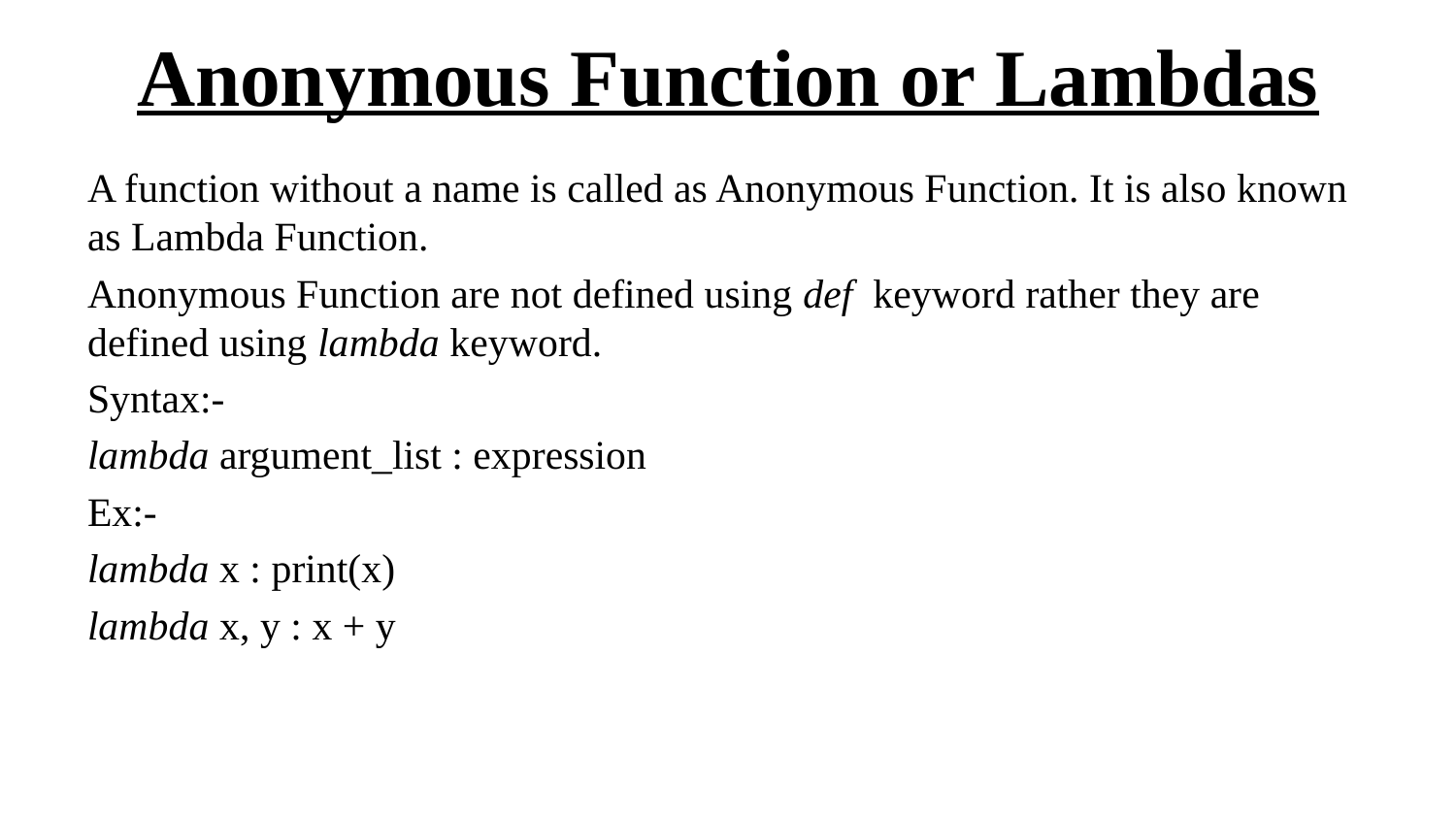

# Anonymous Function or Lambdas
A function without a name is called as Anonymous Function. It is also known as Lambda Function.
Anonymous Function are not defined using def  keyword rather they are defined using lambda keyword.
Syntax:-
lambda argument_list : expression
Ex:-
lambda x : print(x)
lambda x, y : x + y